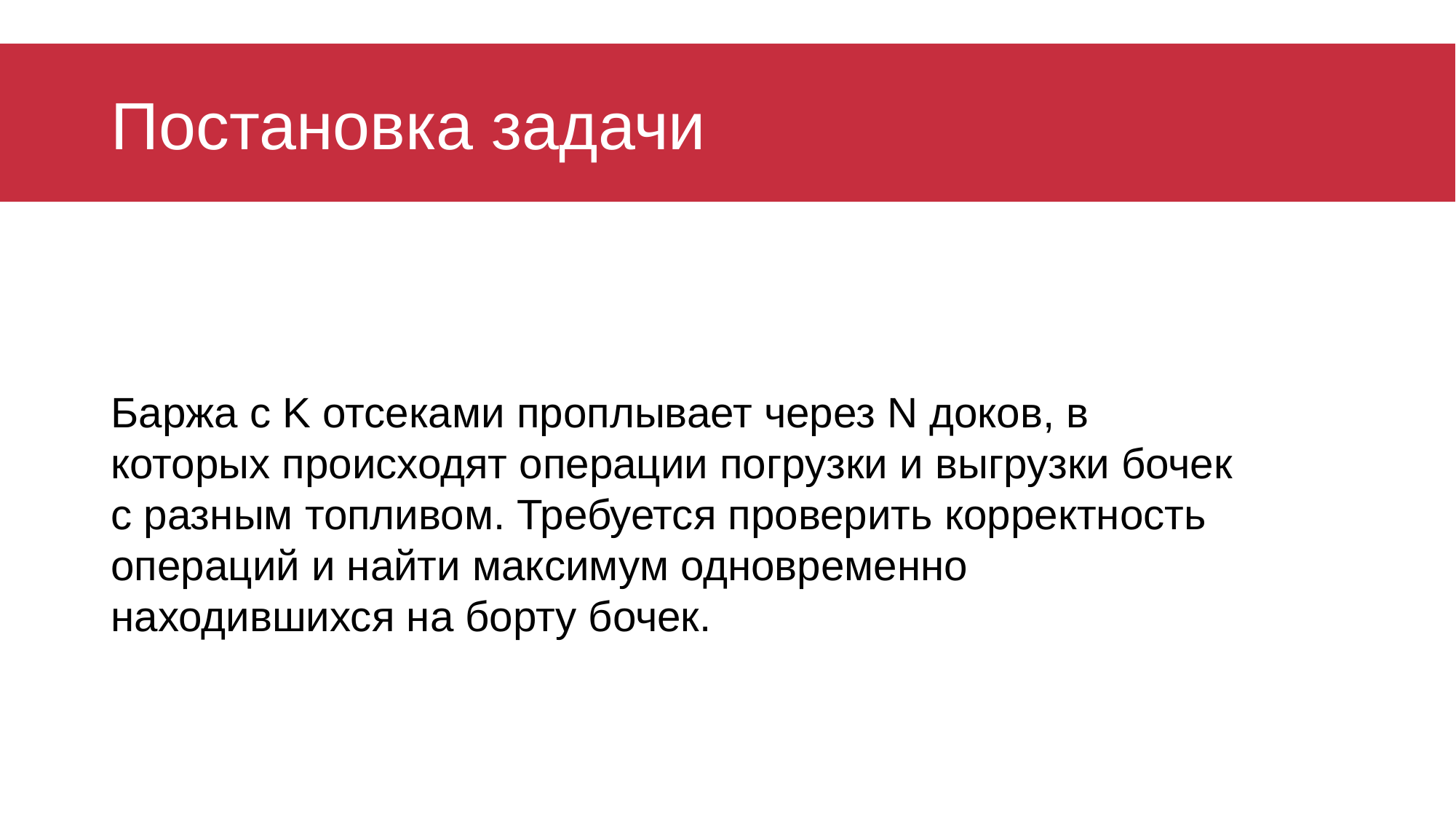

# Постановка задачи
Баржа с K отсеками проплывает через N доков, в которых происходят операции погрузки и выгрузки бочек с разным топливом. Требуется проверить корректность операций и найти максимум одновременно находившихся на борту бочек.